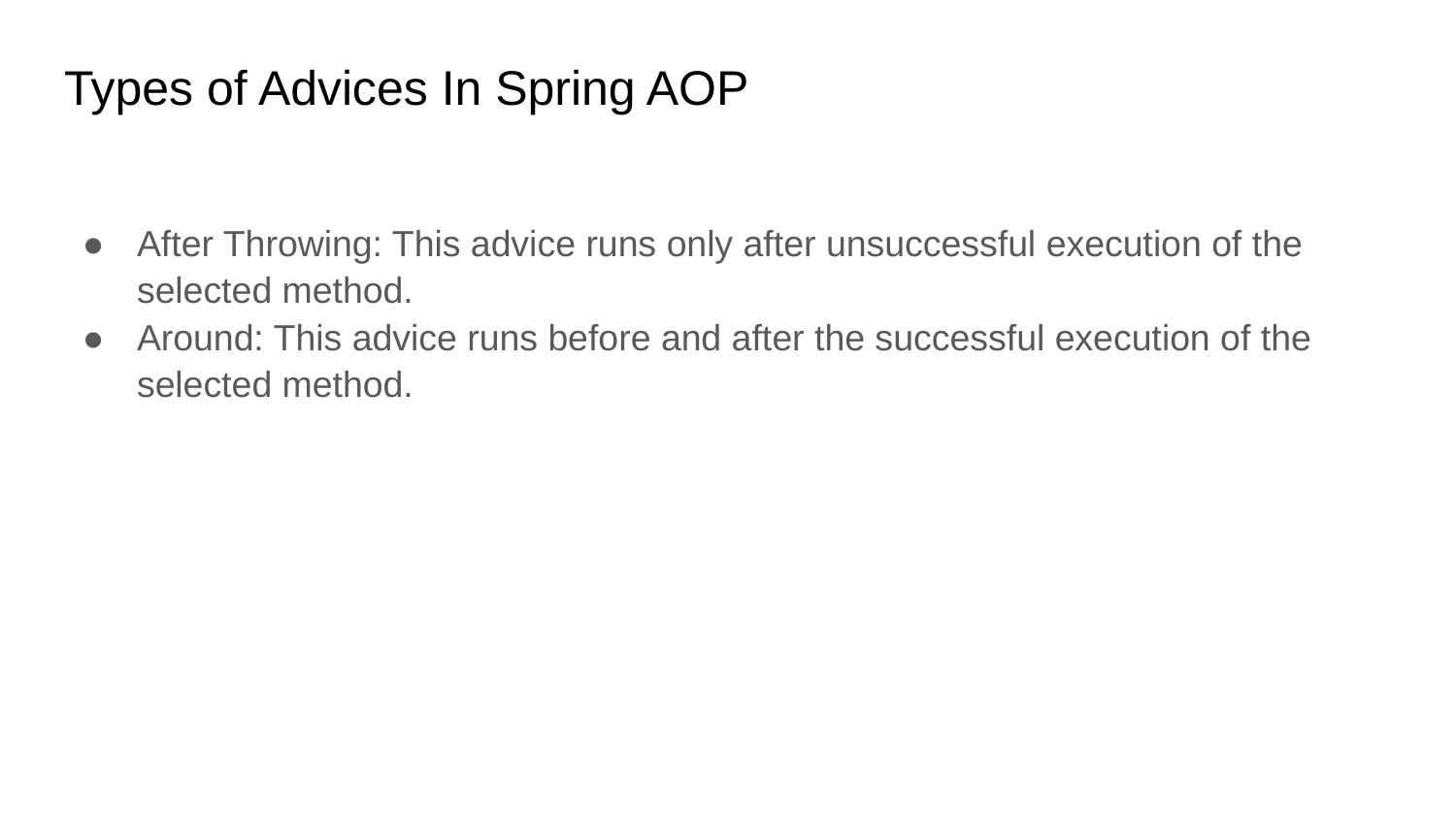

# Types of Advices In Spring AOP
After Throwing: This advice runs only after unsuccessful execution of the selected method.
Around: This advice runs before and after the successful execution of the selected method.